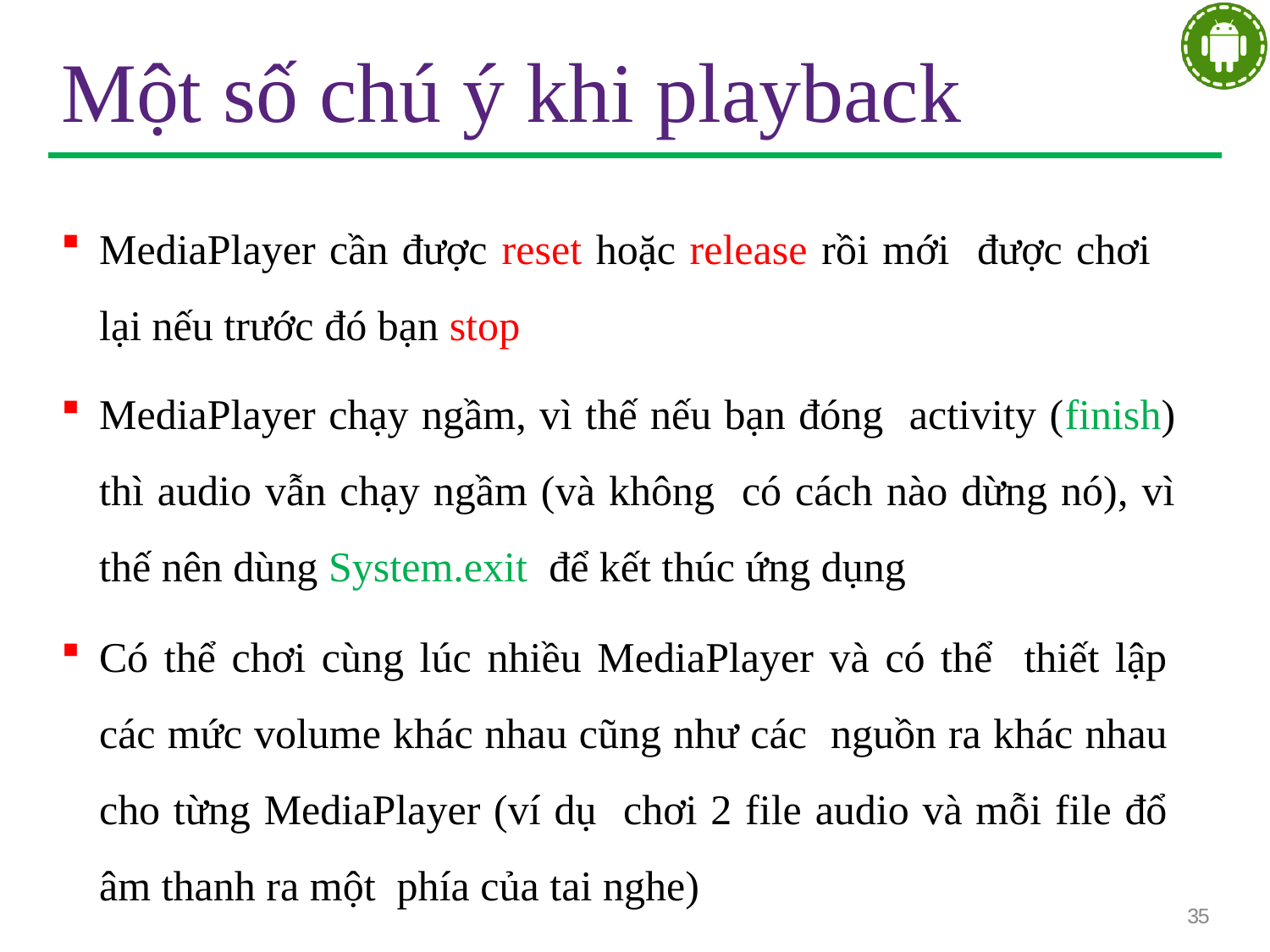

# Một số chú ý khi playback
MediaPlayer cần được reset hoặc release rồi mới  được chơi lại nếu trước đó bạn stop
MediaPlayer chạy ngầm, vì thế nếu bạn đóng  activity (finish) thì audio vẫn chạy ngầm (và không  có cách nào dừng nó), vì thế nên dùng System.exit  để kết thúc ứng dụng
Có thể chơi cùng lúc nhiều MediaPlayer và có thể  thiết lập các mức volume khác nhau cũng như các  nguồn ra khác nhau cho từng MediaPlayer (ví dụ  chơi 2 file audio và mỗi file đổ âm thanh ra một  phía của tai nghe)
35